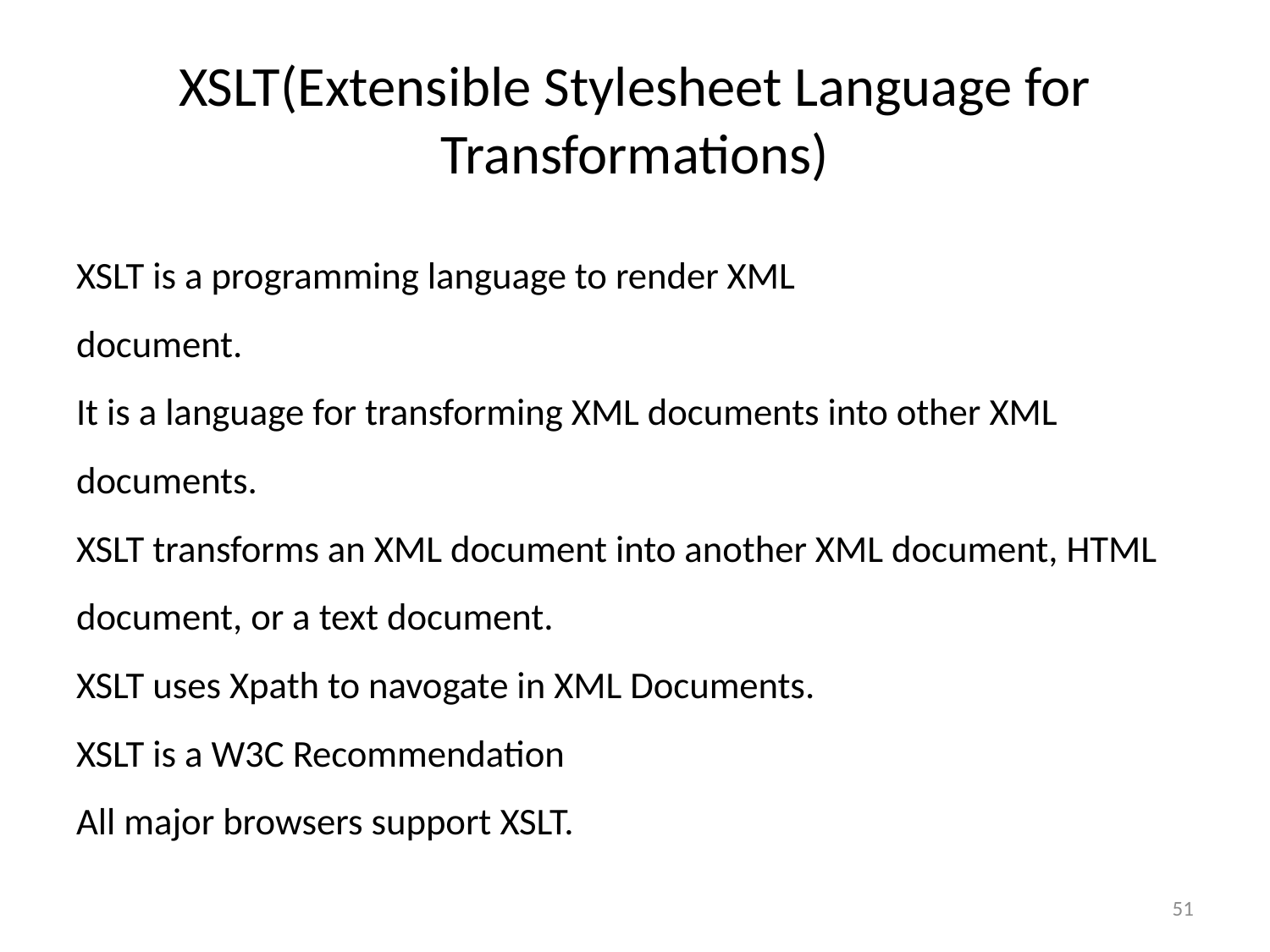

# XSLT(Extensible Stylesheet Language for Transformations)
XSLT is a programming language to render XML
document.
It is a language for transforming XML documents into other XML documents.
XSLT transforms an XML document into another XML document, HTML document, or a text document.
XSLT uses Xpath to navogate in XML Documents.
XSLT is a W3C Recommendation
All major browsers support XSLT.

51